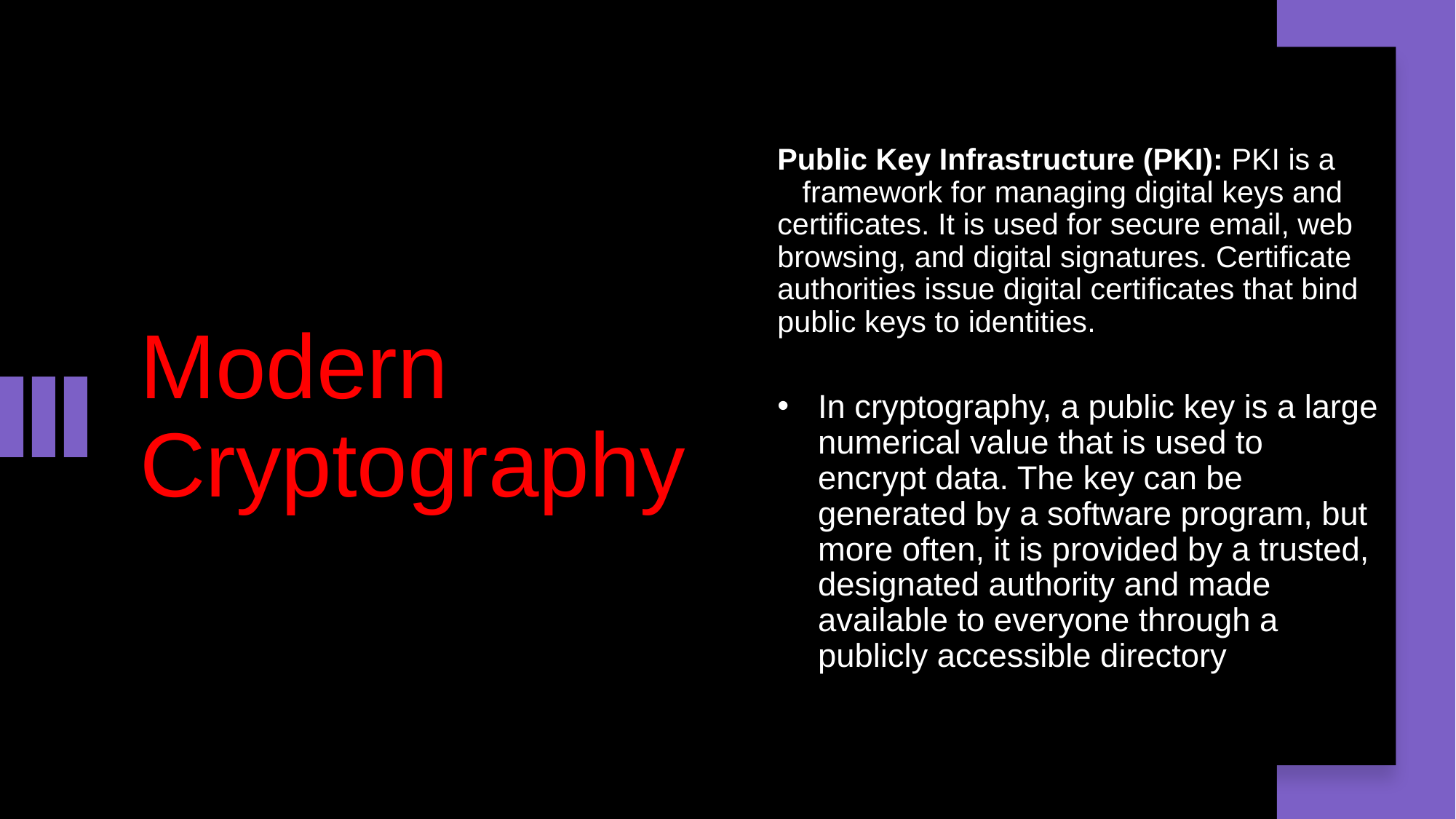

Public Key Infrastructure (PKI): PKI is a         framework for managing digital keys and certificates. It is used for secure email, web browsing, and digital signatures. Certificate authorities issue digital certificates that bind public keys to identities.

In cryptography, a public key is a large numerical value that is used to encrypt data. The key can be generated by a software program, but more often, it is provided by a trusted, designated authority and made available to everyone through a publicly accessible directory
# Modern Cryptography